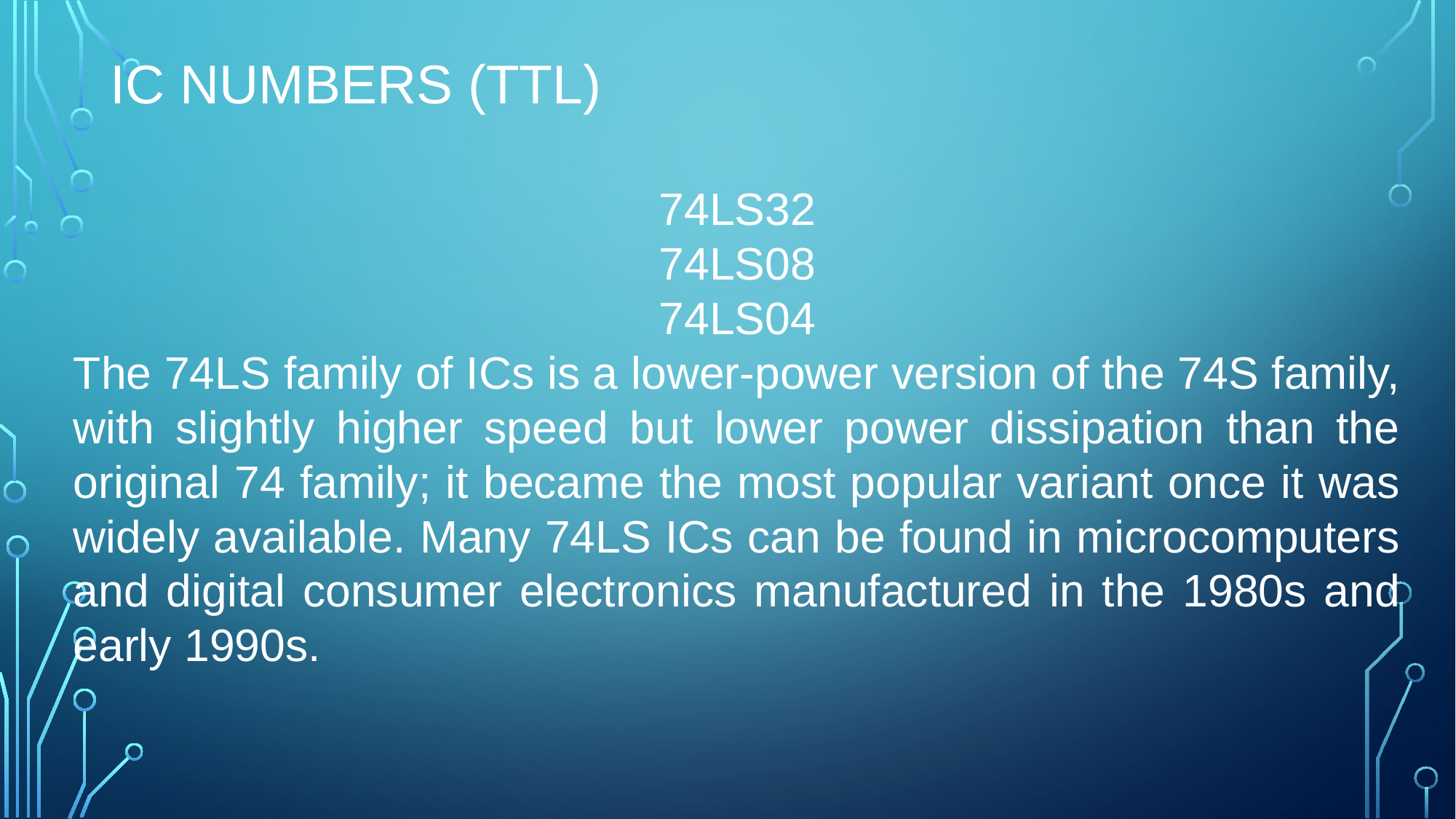

# IC numbers (TTL)
74LS32
74LS08
74LS04
The 74LS family of ICs is a lower-power version of the 74S family, with slightly higher speed but lower power dissipation than the original 74 family; it became the most popular variant once it was widely available. Many 74LS ICs can be found in microcomputers and digital consumer electronics manufactured in the 1980s and early 1990s.